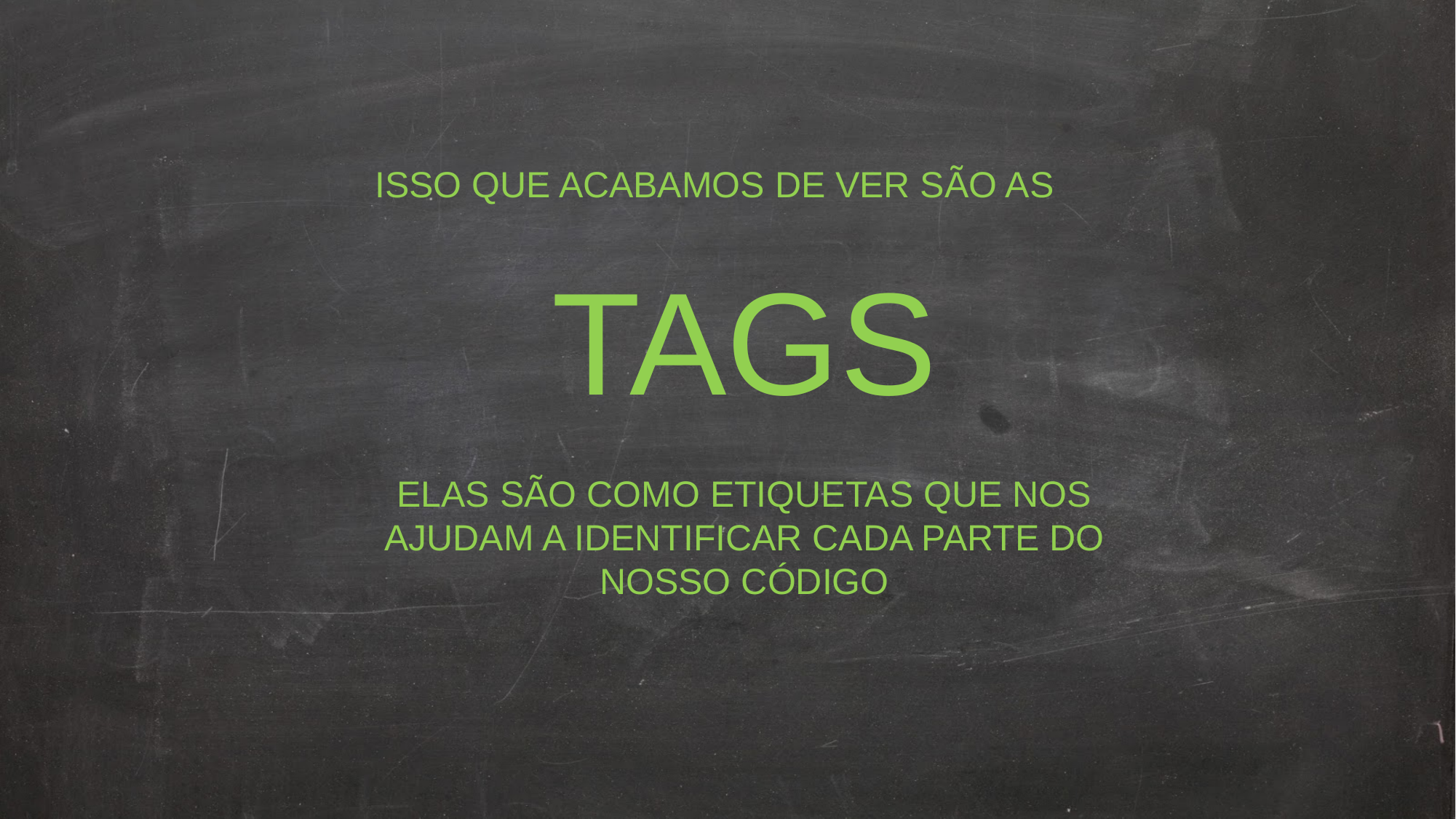

ISSO QUE ACABAMOS DE VER SÃO AS
TAGS
ELAS SÃO COMO ETIQUETAS QUE NOS AJUDAM A IDENTIFICAR CADA PARTE DO NOSSO CÓDIGO